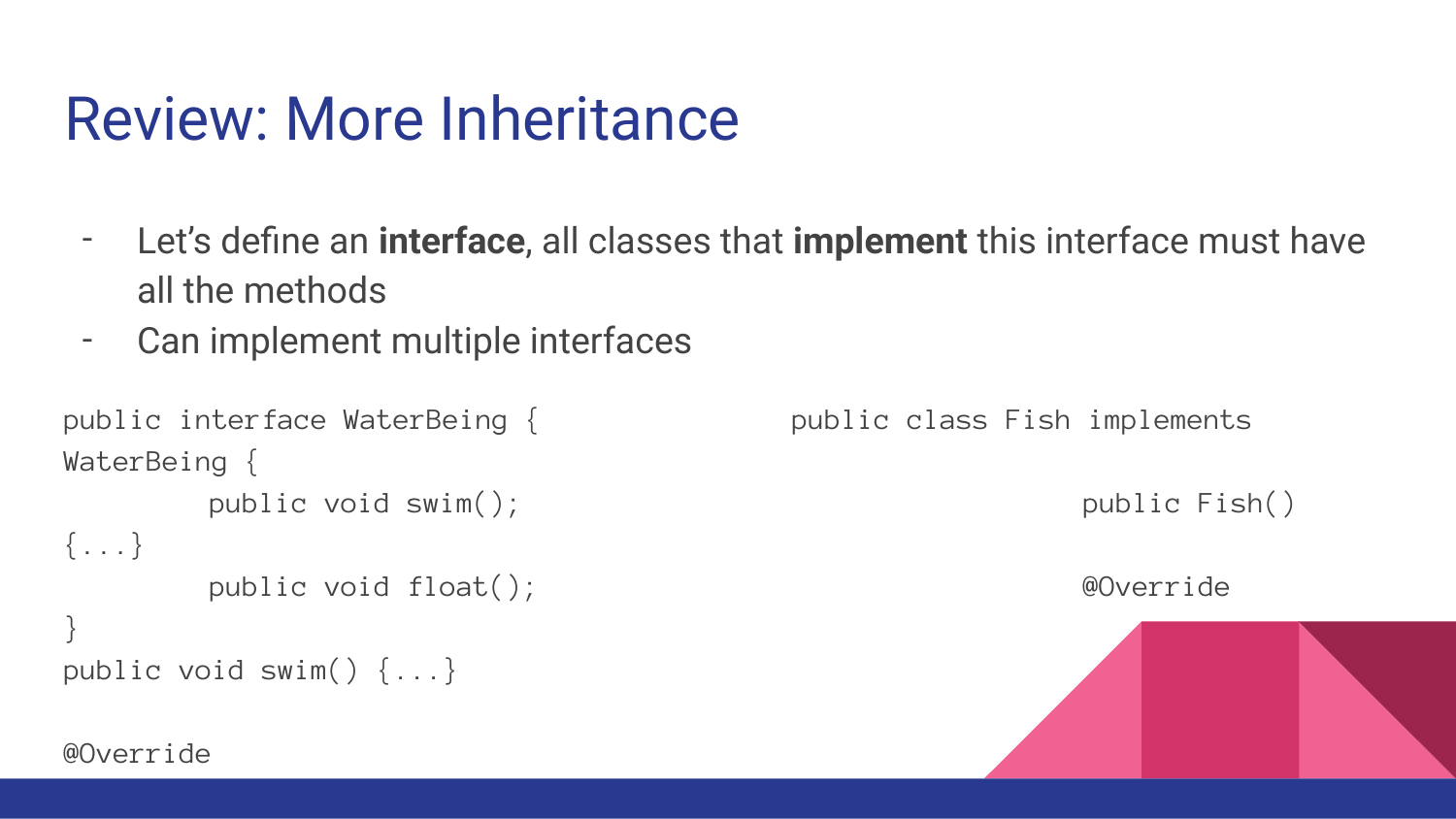

# Review: More Inheritance

Let’s define an interface, all classes that implement this interface must have all the methods
Can implement multiple interfaces
public interface WaterBeing {		public class Fish implements WaterBeing {
	public void swim();				public Fish() {...}
	public void float();				@Override
}									public void swim() {...}
									@Override
									public void float() {...}
								}